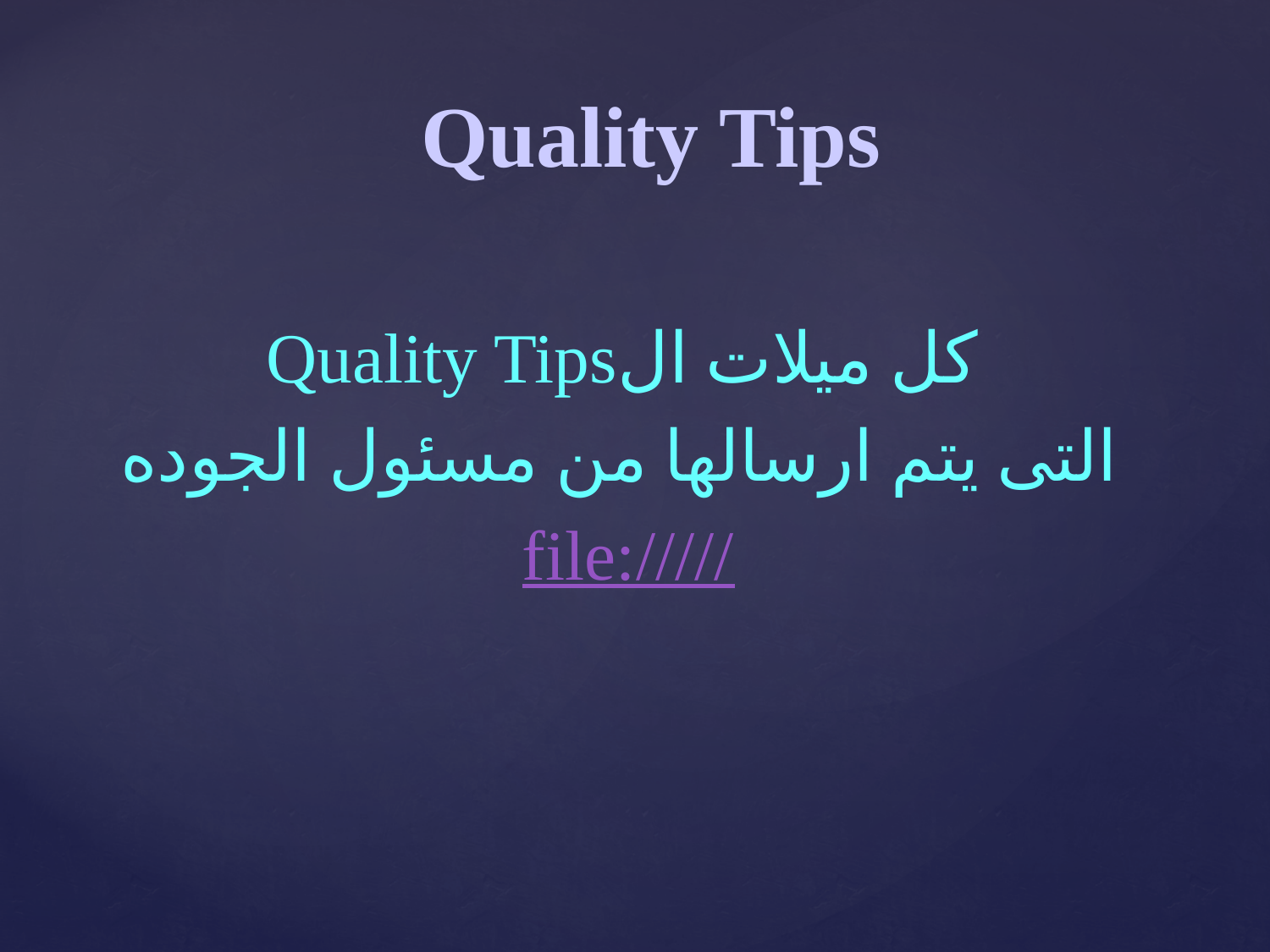

# Quality Tips
Quality Tipsكل ميلات ال
 التى يتم ارسالها من مسئول الجوده
file://///192.168.1.250/Call%20Center%20Sharing/Knowledge%20Base/Go%20Bus%20KB_files/Page12583.htm